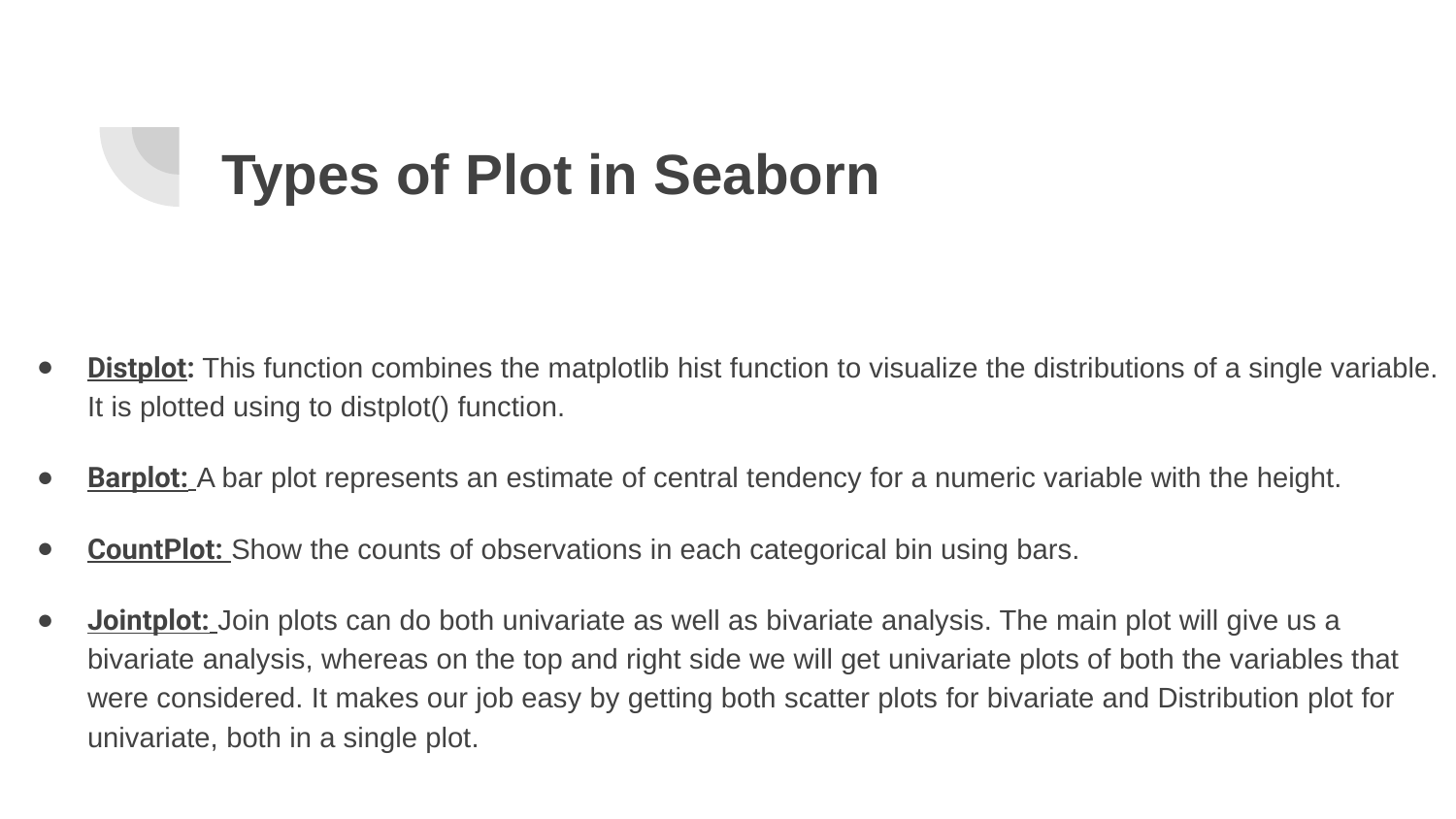

# Types of Plot in Seaborn
Distplot: This function combines the matplotlib hist function to visualize the distributions of a single variable. It is plotted using to distplot() function.
Barplot: A bar plot represents an estimate of central tendency for a numeric variable with the height.
CountPlot: Show the counts of observations in each categorical bin using bars.
Jointplot: Join plots can do both univariate as well as bivariate analysis. The main plot will give us a bivariate analysis, whereas on the top and right side we will get univariate plots of both the variables that were considered. It makes our job easy by getting both scatter plots for bivariate and Distribution plot for univariate, both in a single plot.